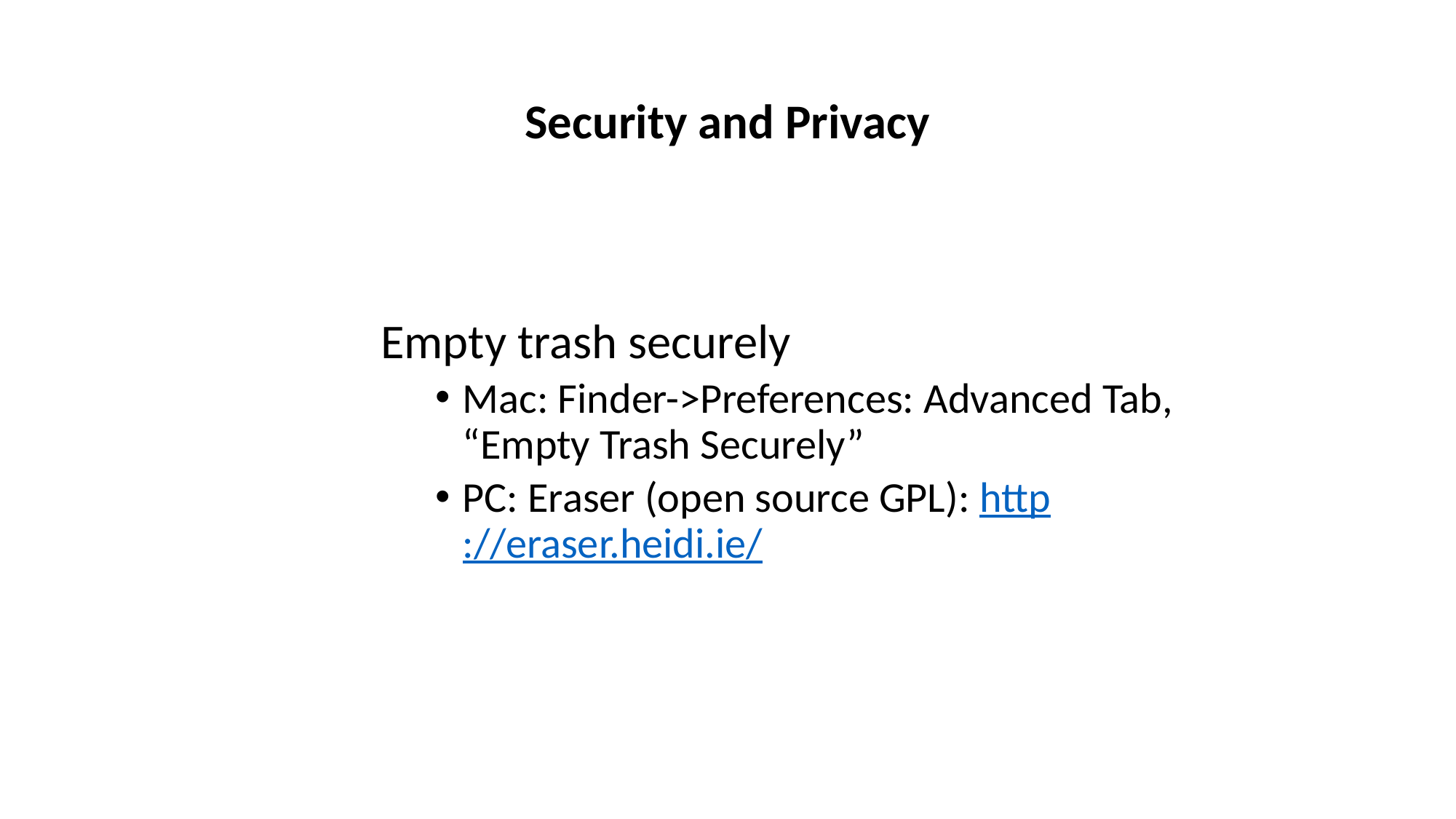

# Security and Privacy

Empty trash securely
Mac: Finder->Preferences: Advanced Tab, “Empty Trash Securely”
PC: Eraser (open source GPL): http://eraser.heidi.ie/